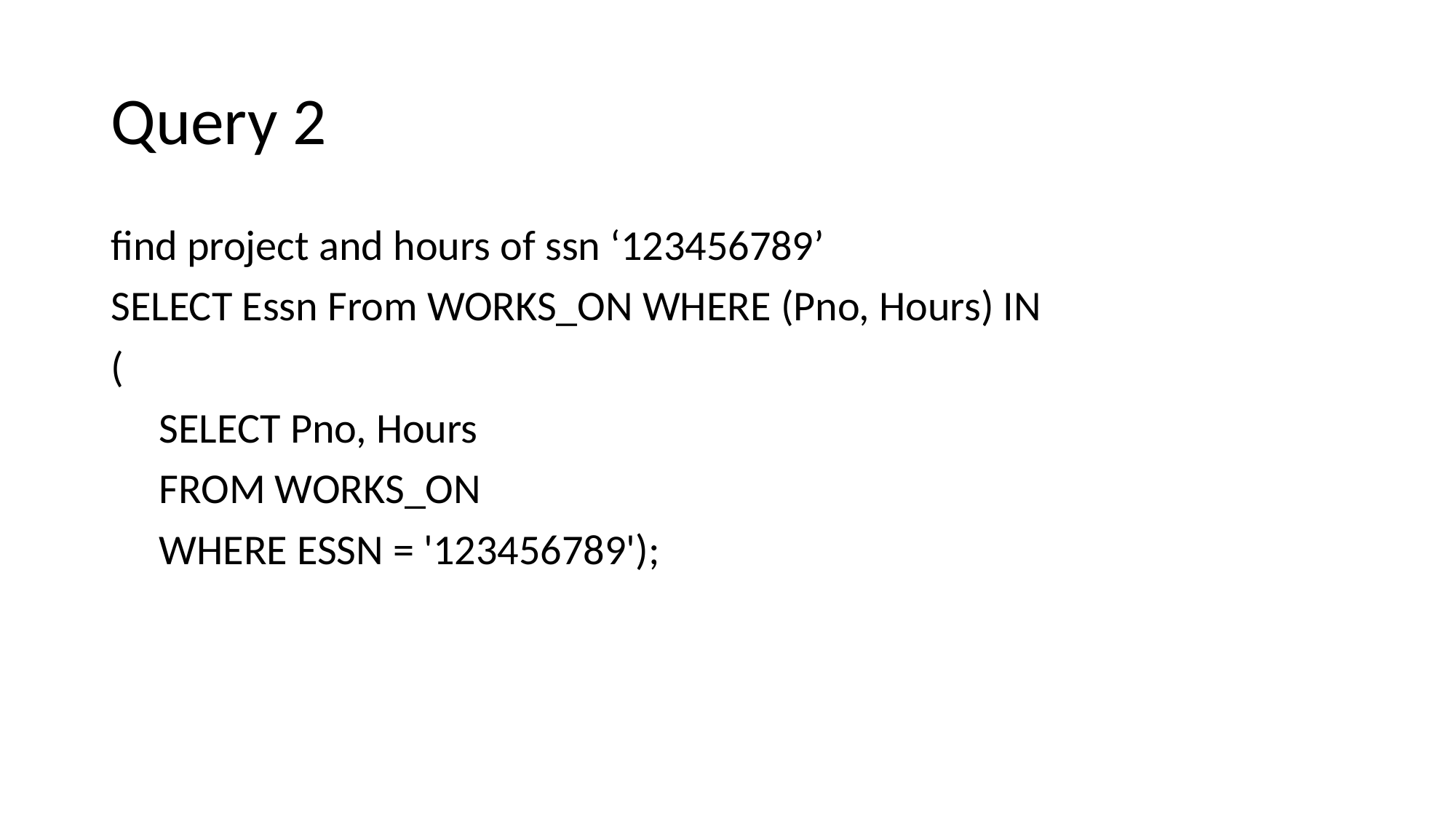

# Query 2
find project and hours of ssn ‘123456789’
SELECT Essn From WORKS_ON WHERE (Pno, Hours) IN
(
     SELECT Pno, Hours
     FROM WORKS_ON
     WHERE ESSN = '123456789');